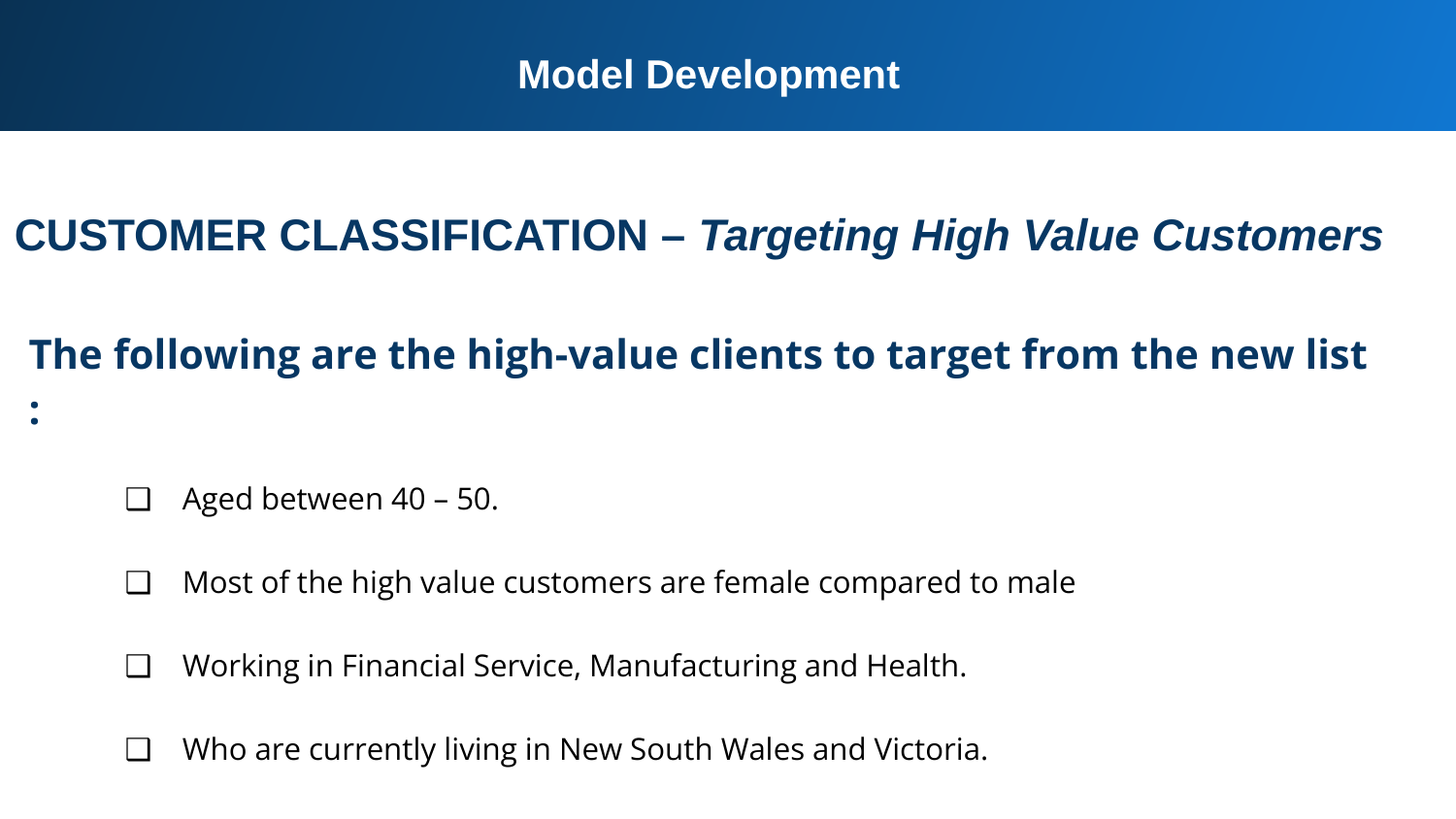

Model Development

CUSTOMER CLASSIFICATION – Targeting High Value Customers
# The following are the high-value clients to target from the new list :

Aged between 40 – 50.

Most of the high value customers are female compared to male

Working in Financial Service, Manufacturing and Health.

Who are currently living in New South Wales and Victoria.